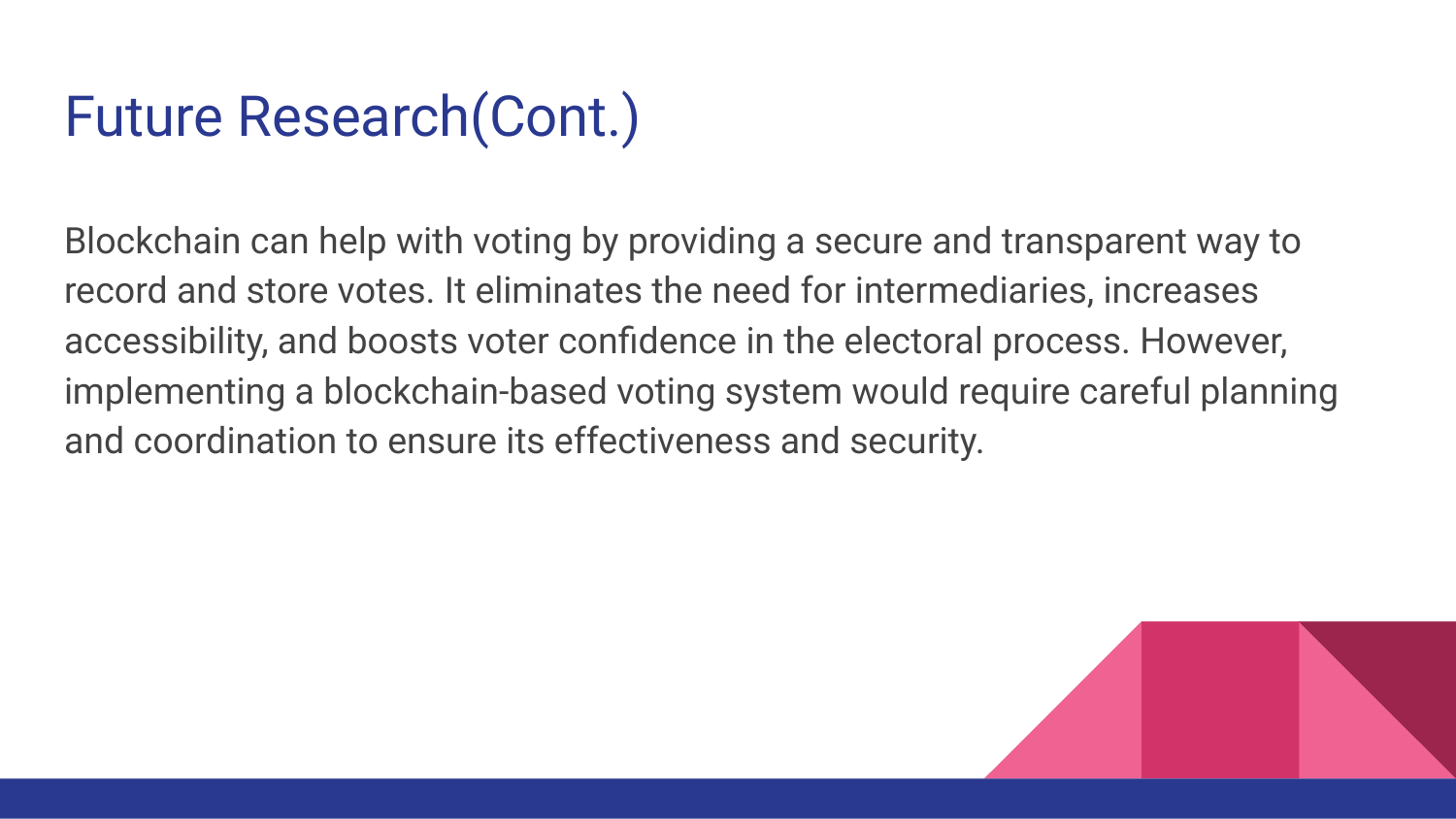

# Future Research(Cont.)
Blockchain can help with voting by providing a secure and transparent way to record and store votes. It eliminates the need for intermediaries, increases accessibility, and boosts voter confidence in the electoral process. However, implementing a blockchain-based voting system would require careful planning and coordination to ensure its effectiveness and security.